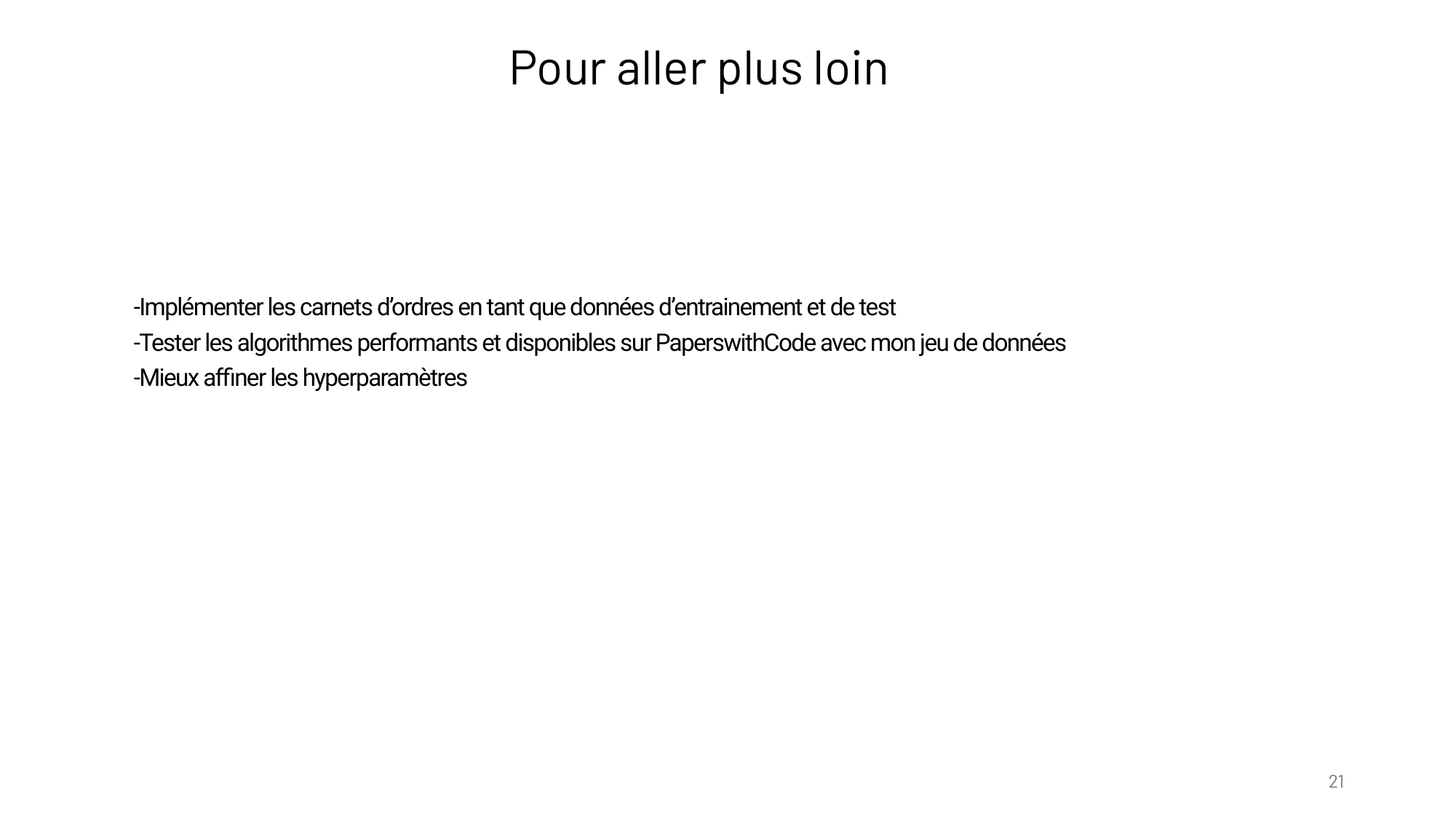

# Pour aller plus loin
-Implémenter les carnets d’ordres en tant que données d’entrainement et de test
-Tester les algorithmes performants et disponibles sur PaperswithCode avec mon jeu de données
-Mieux affiner les hyperparamètres
21